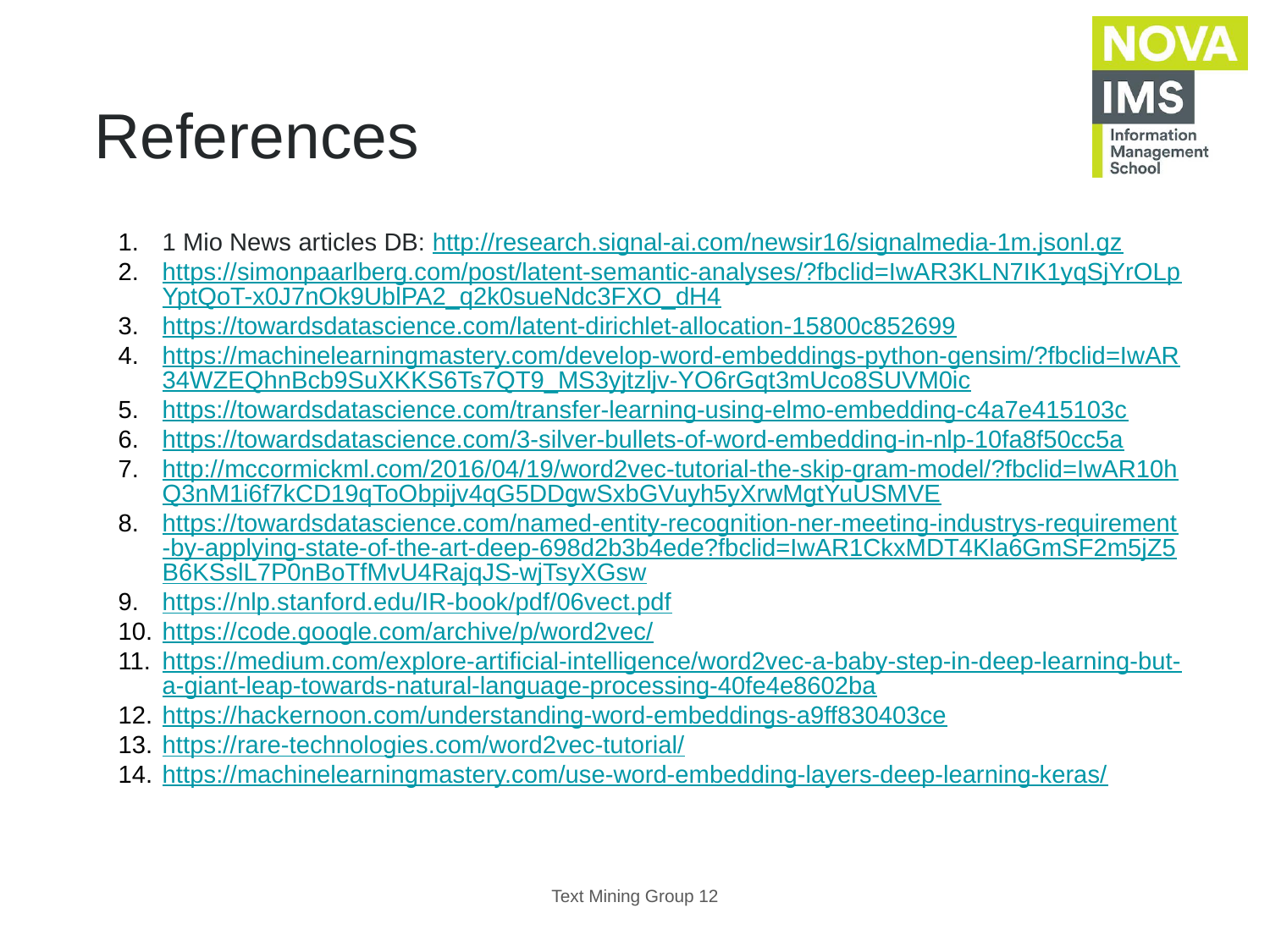

# References
1 Mio News articles DB: http://research.signal-ai.com/newsir16/signalmedia-1m.jsonl.gz
https://simonpaarlberg.com/post/latent-semantic-analyses/?fbclid=IwAR3KLN7IK1yqSjYrOLpYptQoT-x0J7nOk9UblPA2_q2k0sueNdc3FXO_dH4
https://towardsdatascience.com/latent-dirichlet-allocation-15800c852699
https://machinelearningmastery.com/develop-word-embeddings-python-gensim/?fbclid=IwAR34WZEQhnBcb9SuXKKS6Ts7QT9_MS3yjtzljv-YO6rGqt3mUco8SUVM0ic
https://towardsdatascience.com/transfer-learning-using-elmo-embedding-c4a7e415103c
https://towardsdatascience.com/3-silver-bullets-of-word-embedding-in-nlp-10fa8f50cc5a
http://mccormickml.com/2016/04/19/word2vec-tutorial-the-skip-gram-model/?fbclid=IwAR10hQ3nM1i6f7kCD19qToObpijv4qG5DDgwSxbGVuyh5yXrwMgtYuUSMVE
https://towardsdatascience.com/named-entity-recognition-ner-meeting-industrys-requirement-by-applying-state-of-the-art-deep-698d2b3b4ede?fbclid=IwAR1CkxMDT4Kla6GmSF2m5jZ5B6KSslL7P0nBoTfMvU4RajqJS-wjTsyXGsw
https://nlp.stanford.edu/IR-book/pdf/06vect.pdf
https://code.google.com/archive/p/word2vec/
https://medium.com/explore-artificial-intelligence/word2vec-a-baby-step-in-deep-learning-but-a-giant-leap-towards-natural-language-processing-40fe4e8602ba
https://hackernoon.com/understanding-word-embeddings-a9ff830403ce
https://rare-technologies.com/word2vec-tutorial/
https://machinelearningmastery.com/use-word-embedding-layers-deep-learning-keras/